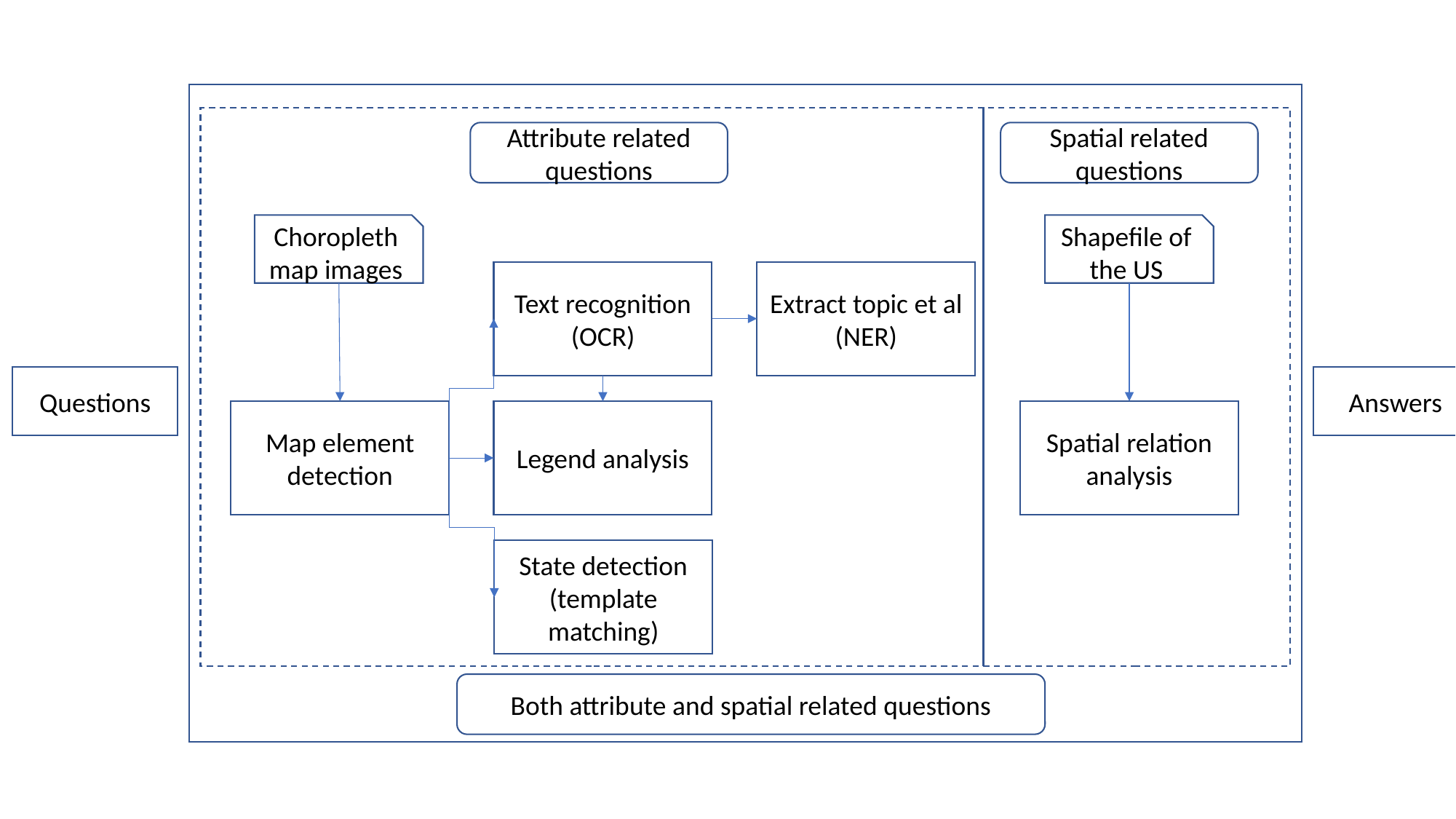

Spatial related questions
Attribute related questions
Choropleth map images
Shapefile of the US
Text recognition
(OCR)
Extract topic et al
(NER)
Map element detection
Legend analysis
Spatial relation analysis
State detection
(template matching)
Both attribute and spatial related questions
Questions
Answers